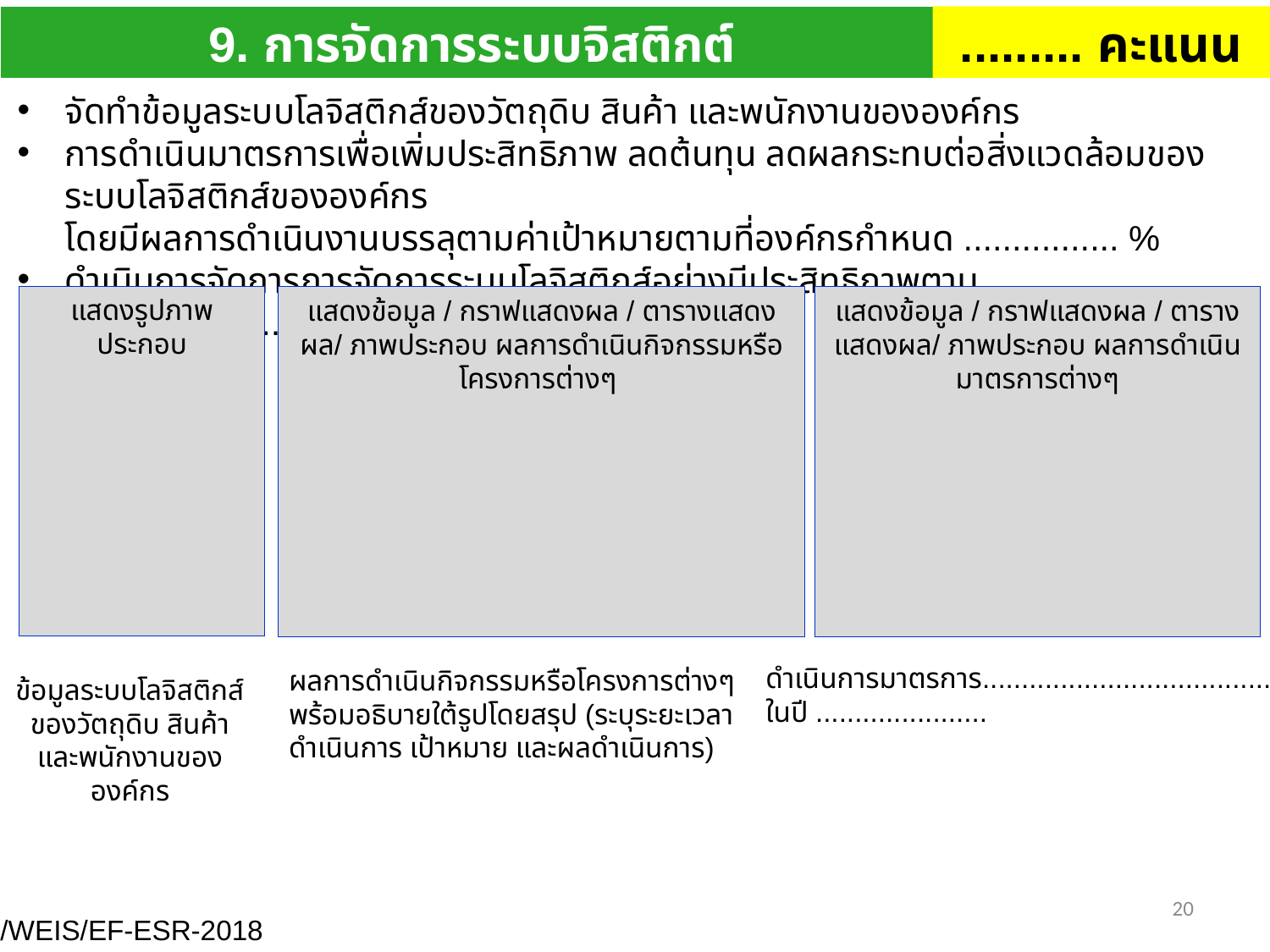

......... คะแนน
9. การจัดการระบบจิสติกต์
จัดทำข้อมูลระบบโลจิสติกส์ของวัตถุดิบ สินค้า และพนักงานขององค์กร
การดำเนินมาตรการเพื่อเพิ่มประสิทธิภาพ ลดต้นทุน ลดผลกระทบต่อสิ่งแวดล้อมของระบบโลจิสติกส์ขององค์กร
โดยมีผลการดำเนินงานบรรลุตามค่าเป้าหมายตามที่องค์กรกำหนด ................ %
ดำเนินการจัดการการจัดการระบบโลจิสติกส์อย่างมีประสิทธิภาพตามมาตรการ .......................... ในปี ................
แสดงรูปภาพประกอบ

แสดงข้อมูล / กราฟแสดงผล / ตารางแสดงผล/ ภาพประกอบ ผลการดำเนินกิจกรรมหรือโครงการต่างๆ

แสดงข้อมูล / กราฟแสดงผล / ตารางแสดงผล/ ภาพประกอบ ผลการดำเนินมาตรการต่างๆ

ดำเนินการมาตรการ.....................................
ในปี ......................
ผลการดำเนินกิจกรรมหรือโครงการต่างๆ
พร้อมอธิบายใต้รูปโดยสรุป (ระบุระยะเวลาดำเนินการ เป้าหมาย และผลดำเนินการ)
ข้อมูลระบบโลจิสติกส์ของวัตถุดิบ สินค้า และพนักงานขององค์กร
20